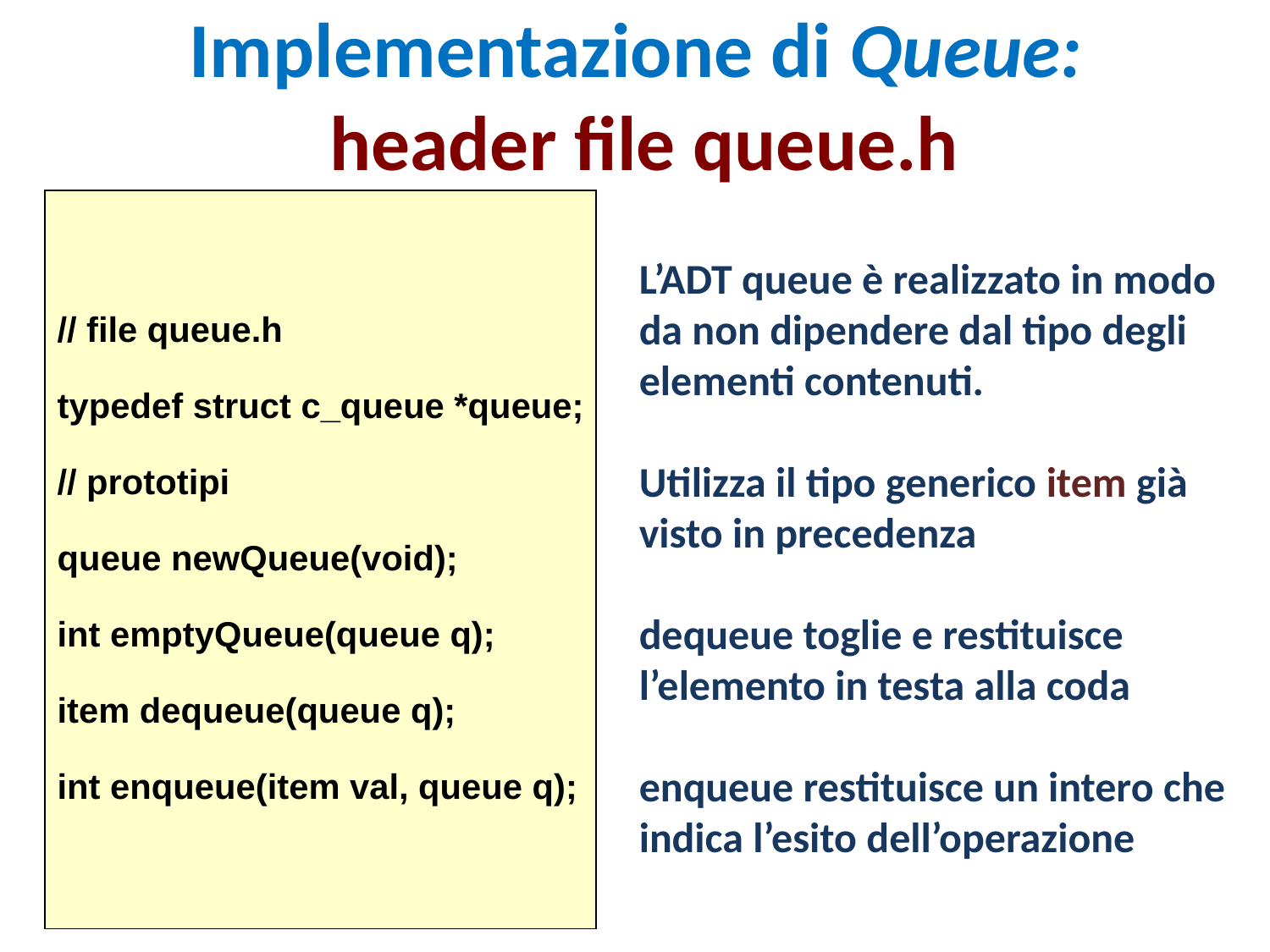

# Implementazione di Queue: header file queue.h
// file queue.h

typedef struct c_queue *queue;

// prototipi

queue newQueue(void);

int emptyQueue(queue q);

item dequeue(queue q);

int enqueue(item val, queue q);
L’ADT queue è realizzato in modo da non dipendere dal tipo degli elementi contenuti.

Utilizza il tipo generico item già visto in precedenza

dequeue toglie e restituisce l’elemento in testa alla coda

enqueue restituisce un intero che indica l’esito dell’operazione